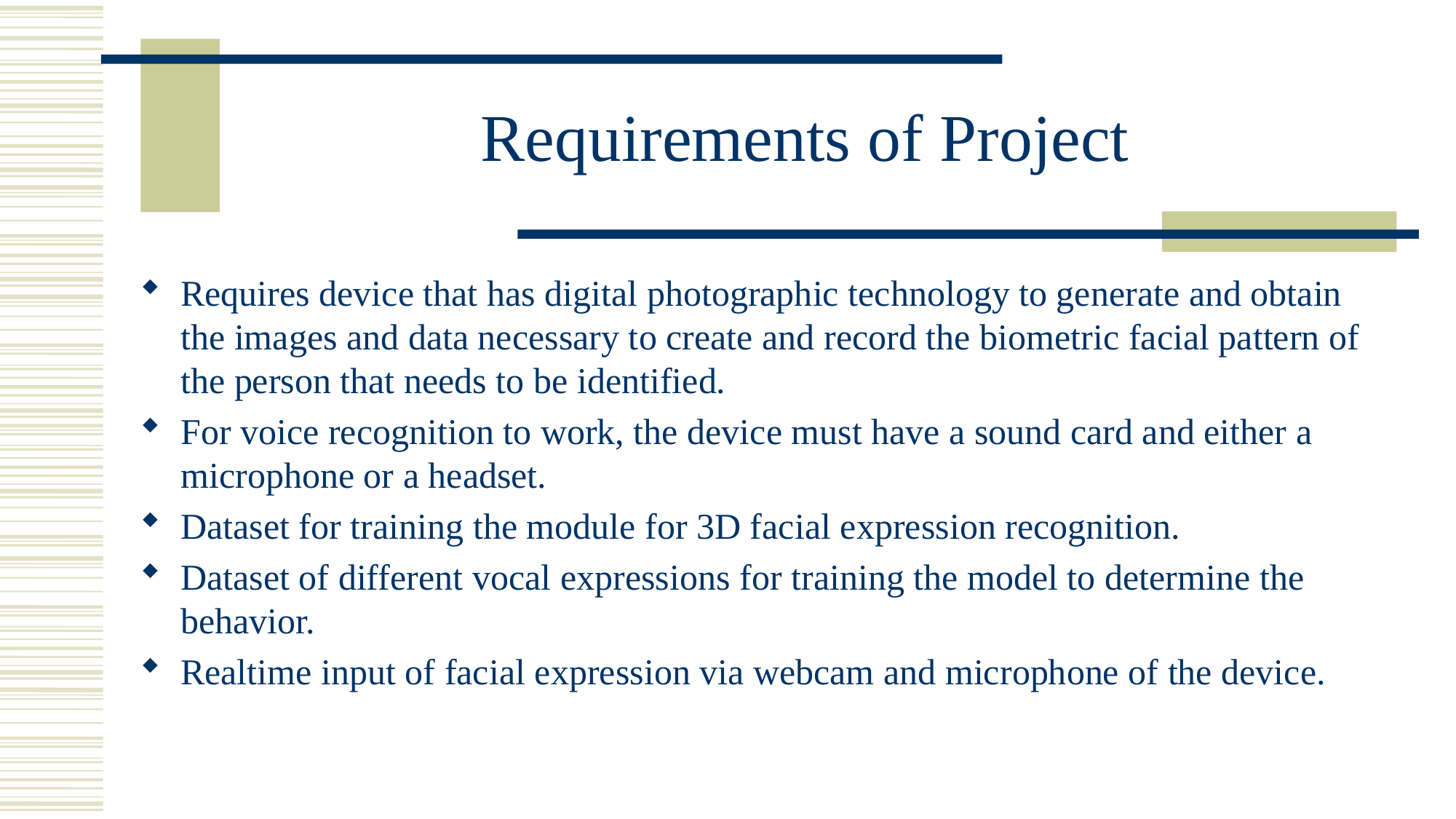

# Requirements of Project
Requires device that has digital photographic technology to generate and obtain the images and data necessary to create and record the biometric facial pattern of the person that needs to be identified.
For voice recognition to work, the device must have a sound card and either a microphone or a headset.
Dataset for training the module for 3D facial expression recognition.
Dataset of different vocal expressions for training the model to determine the behavior.
Realtime input of facial expression via webcam and microphone of the device.